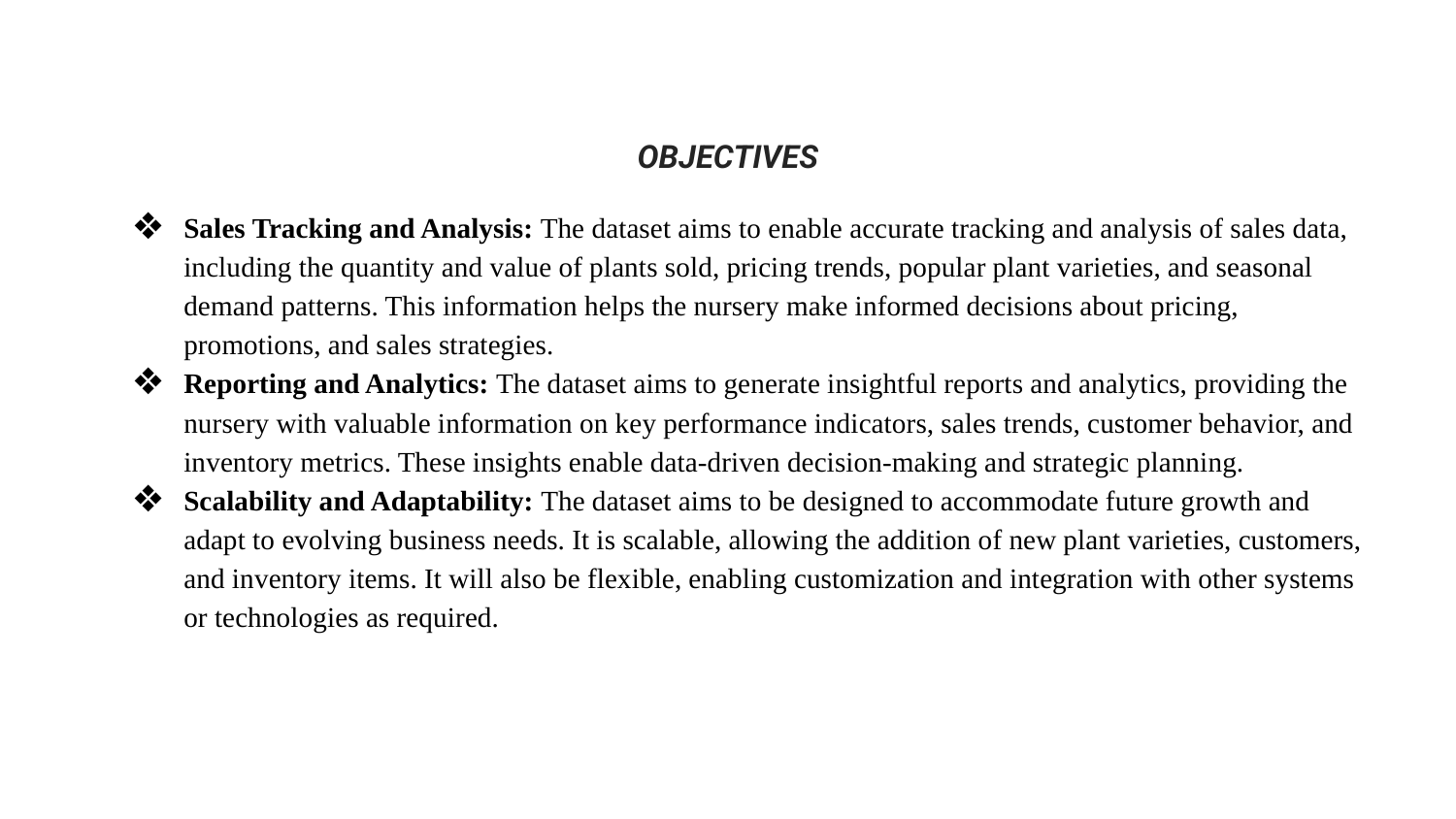

OBJECTIVES
Sales Tracking and Analysis: The dataset aims to enable accurate tracking and analysis of sales data, including the quantity and value of plants sold, pricing trends, popular plant varieties, and seasonal demand patterns. This information helps the nursery make informed decisions about pricing, promotions, and sales strategies.
Reporting and Analytics: The dataset aims to generate insightful reports and analytics, providing the nursery with valuable information on key performance indicators, sales trends, customer behavior, and inventory metrics. These insights enable data-driven decision-making and strategic planning.
Scalability and Adaptability: The dataset aims to be designed to accommodate future growth and adapt to evolving business needs. It is scalable, allowing the addition of new plant varieties, customers, and inventory items. It will also be flexible, enabling customization and integration with other systems or technologies as required.